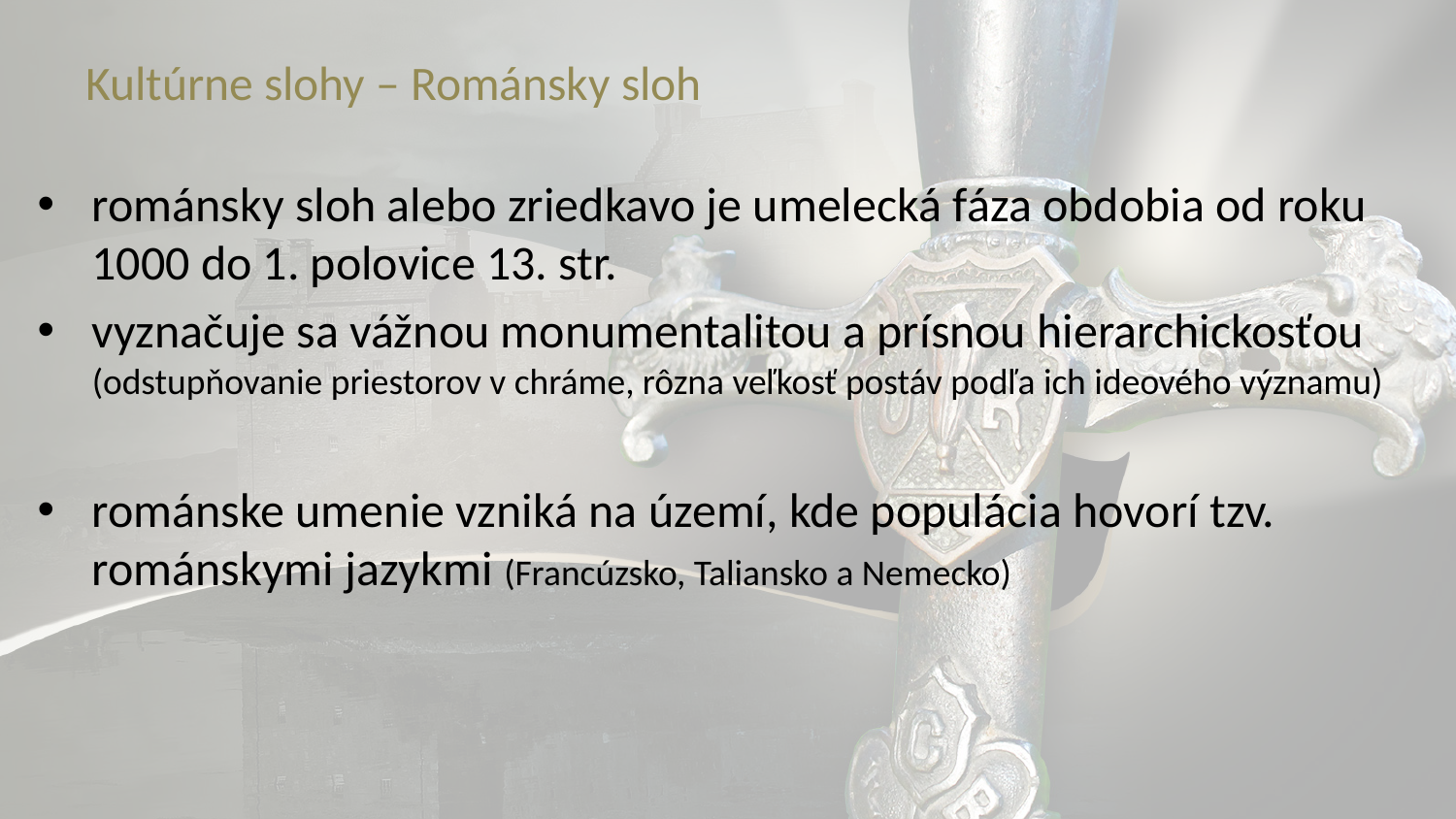

# Kultúrne slohy – Románsky sloh
románsky sloh alebo zriedkavo je umelecká fáza obdobia od roku 1000 do 1. polovice 13. str.
vyznačuje sa vážnou monumentalitou a prísnou hierarchickosťou (odstupňovanie priestorov v chráme, rôzna veľkosť postáv podľa ich ideového významu)

románske umenie vzniká na území, kde populácia hovorí tzv. románskymi jazykmi (Francúzsko, Taliansko a Nemecko)